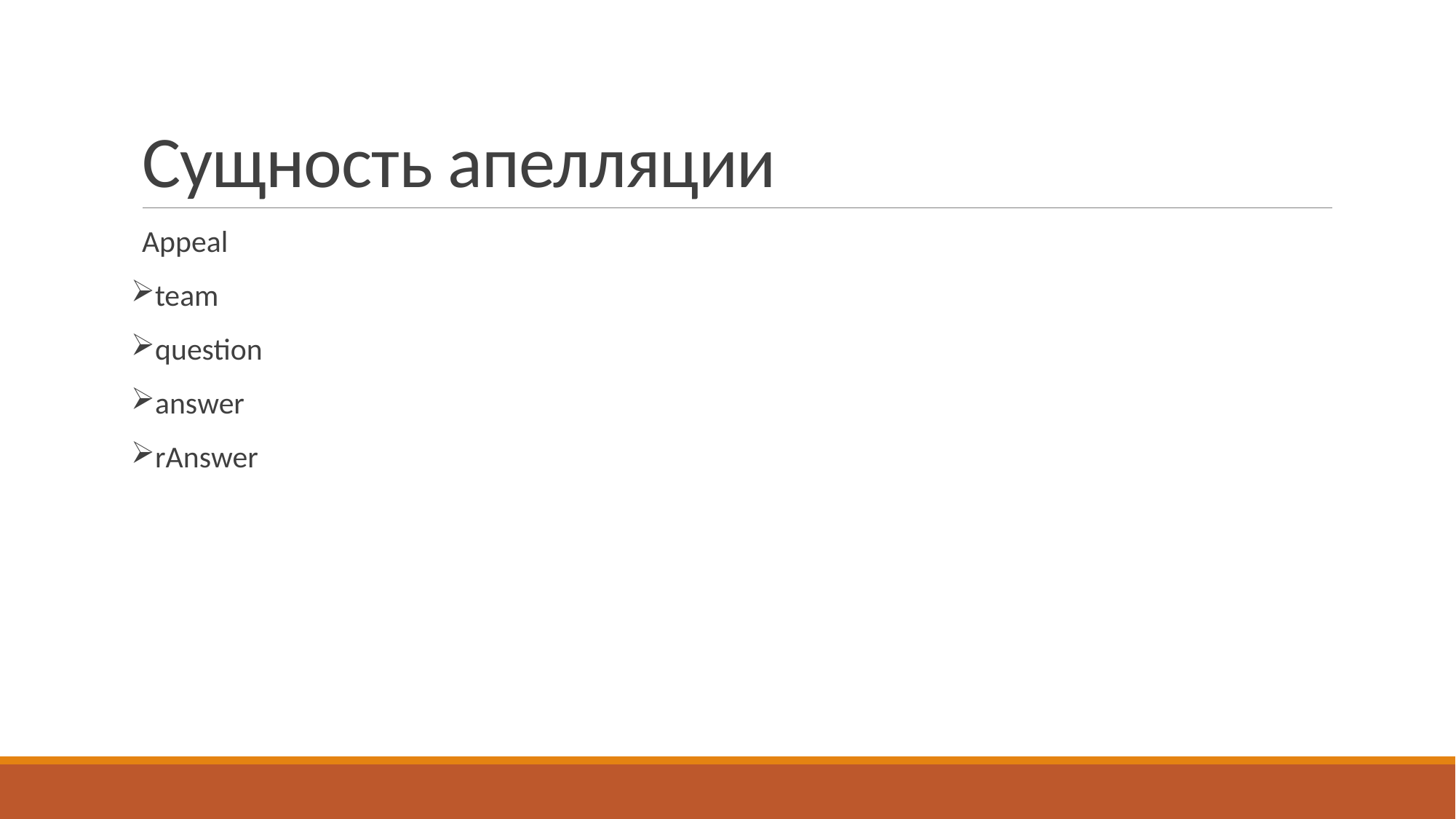

# Сущность апелляции
Appeal
team
question
answer
rAnswer